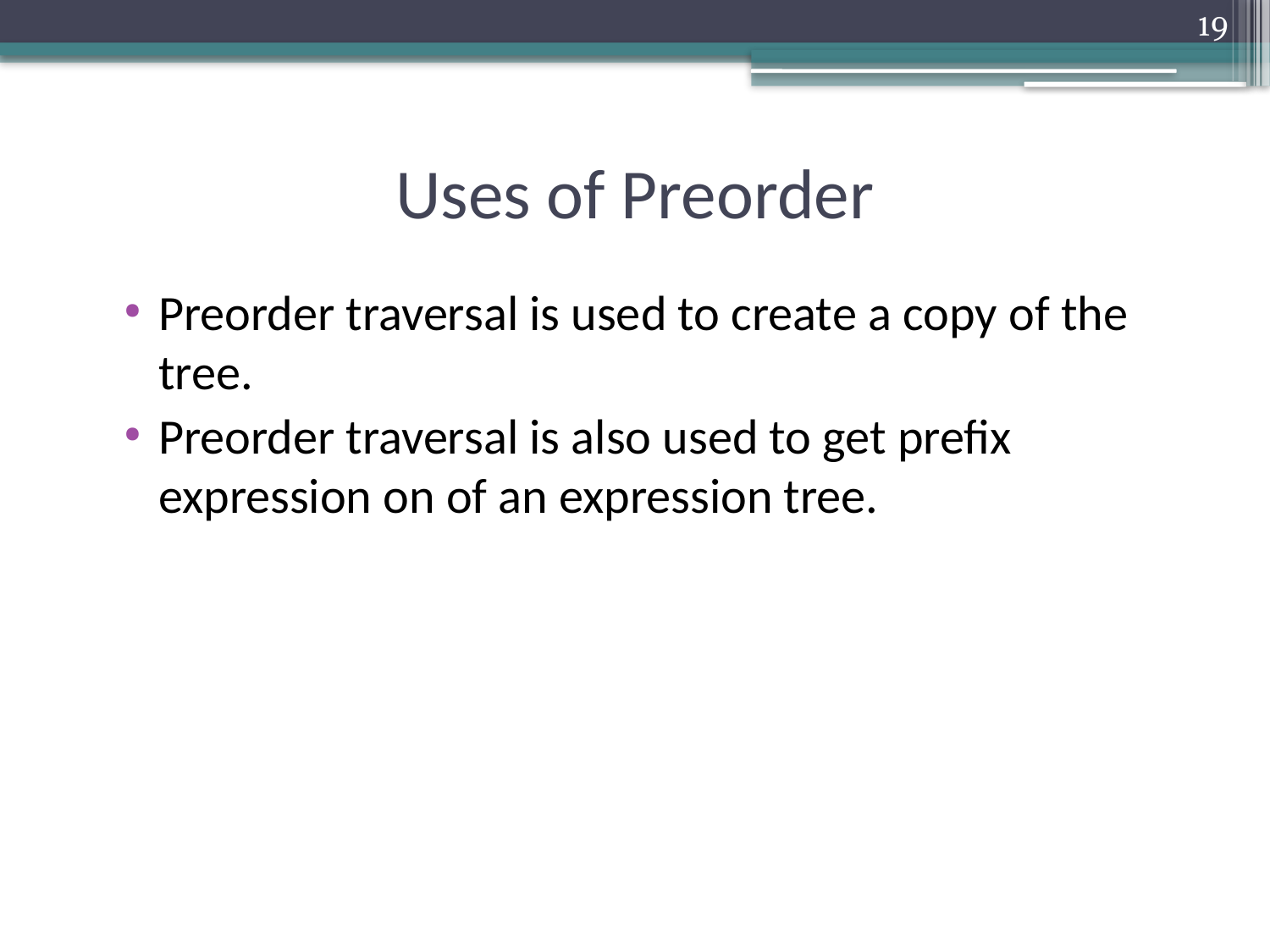

19
# Uses of Preorder
Preorder traversal is used to create a copy of the tree.
Preorder traversal is also used to get prefix expression on of an expression tree.